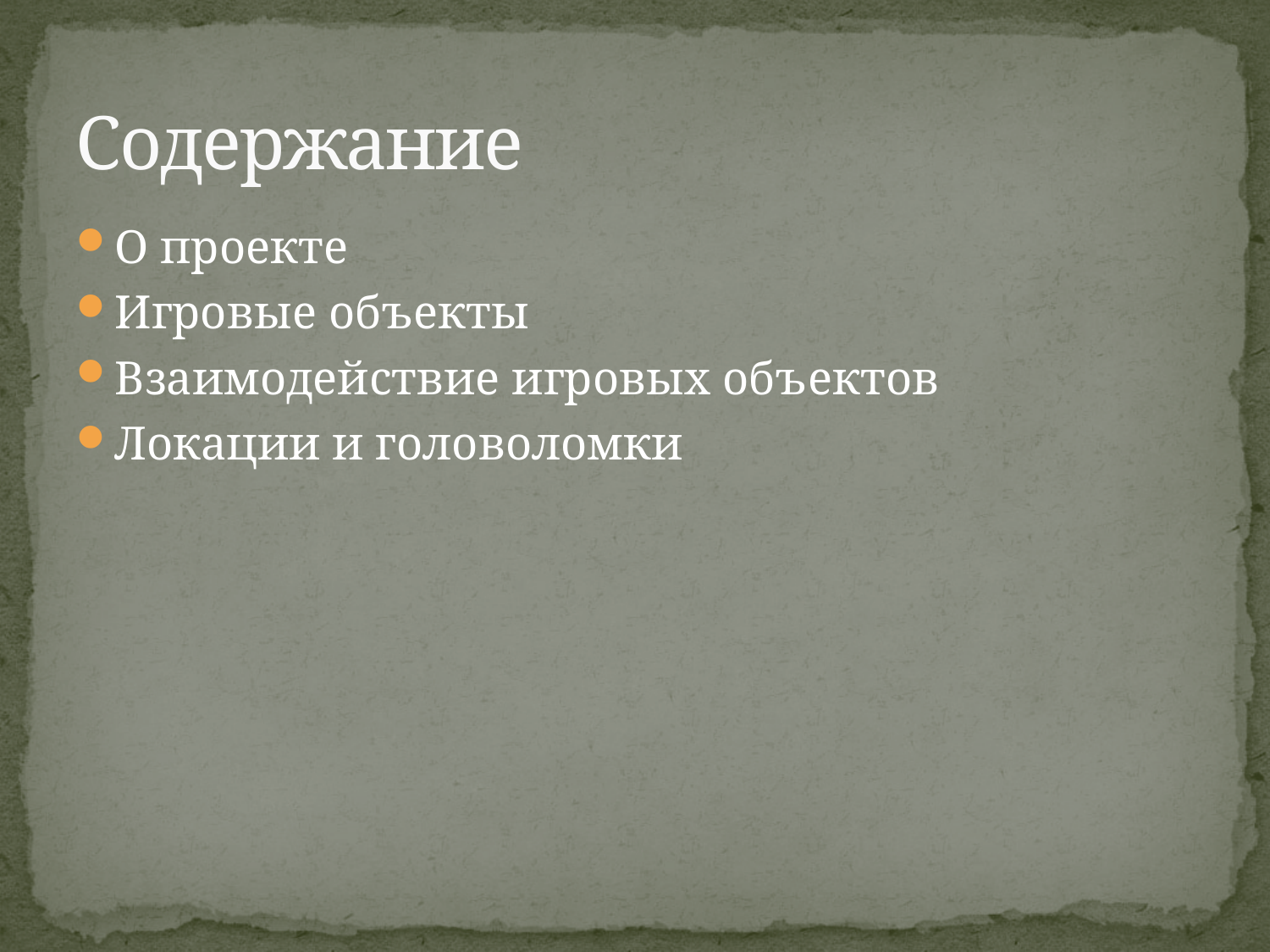

# Содержание
О проекте
Игровые объекты
Взаимодействие игровых объектов
Локации и головоломки